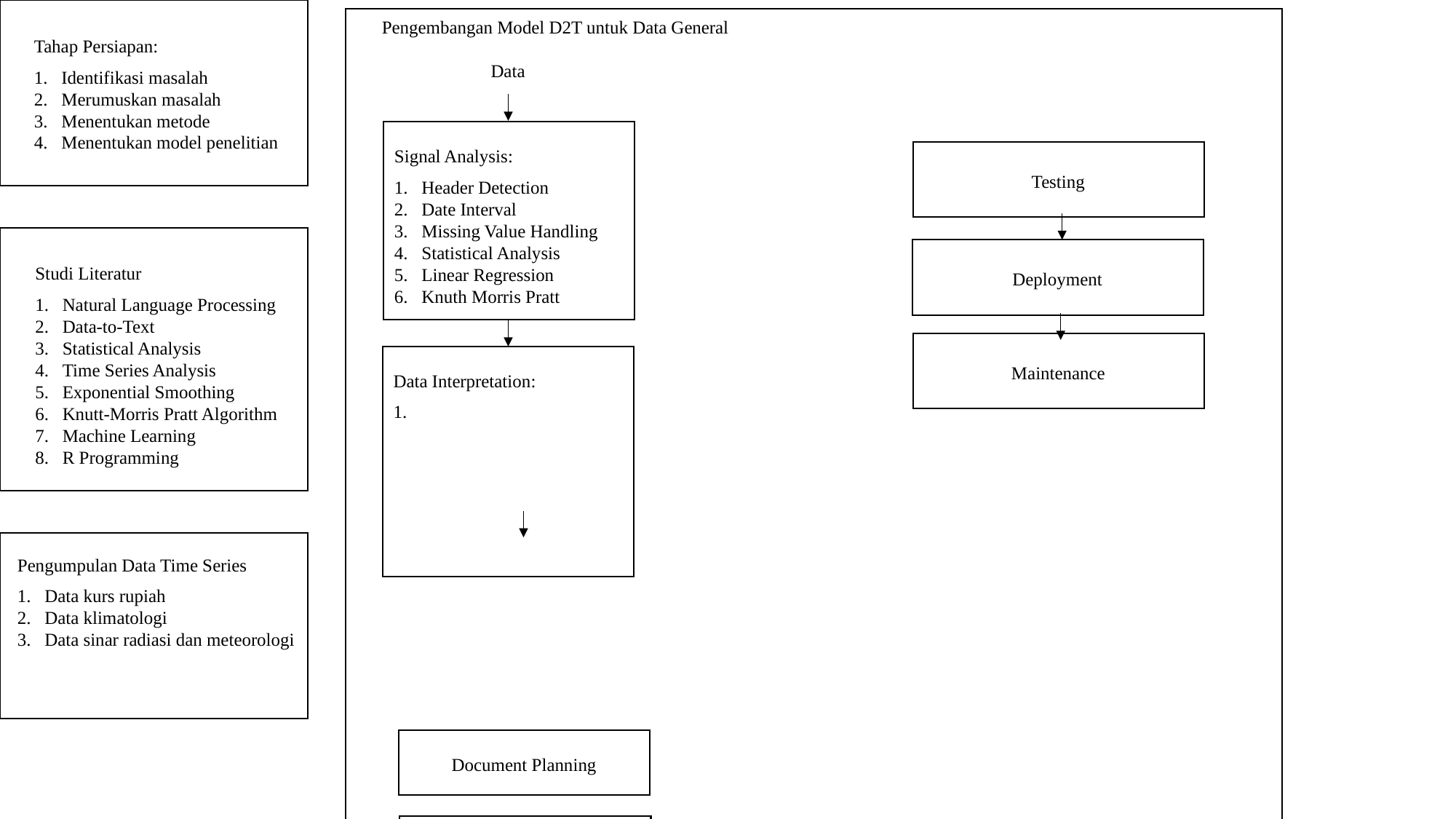

Pengembangan Model D2T untuk Data General
Tahap Persiapan:
Identifikasi masalah
Merumuskan masalah
Menentukan metode
Menentukan model penelitian
Data

Signal Analysis:
Header Detection
Date Interval
Missing Value Handling
Statistical Analysis
Linear Regression
Knuth Morris Pratt

Testing

Studi Literatur
Natural Language Processing
Data-to-Text
Statistical Analysis
Time Series Analysis
Exponential Smoothing
Knutt-Morris Pratt Algorithm
Machine Learning
R Programming
Deployment

Maintenance
Data Interpretation:
1.

Pengumpulan Data Time Series
Data kurs rupiah
Data klimatologi
Data sinar radiasi dan meteorologi

Document Planning

Microplanning & Realisation